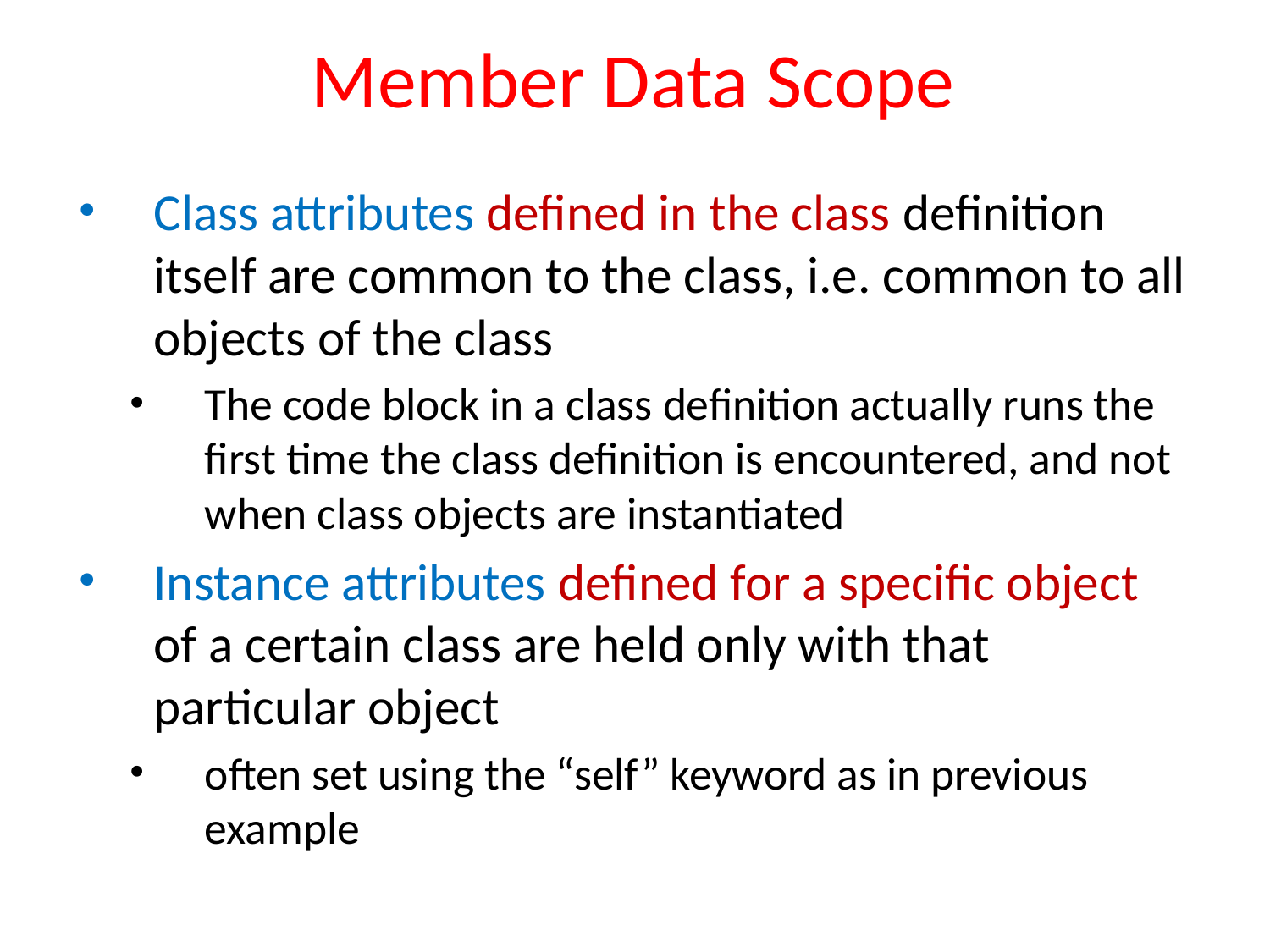

# Member Data Scope
Class attributes defined in the class definition itself are common to the class, i.e. common to all objects of the class
The code block in a class definition actually runs the first time the class definition is encountered, and not when class objects are instantiated
Instance attributes defined for a specific object of a certain class are held only with that particular object
often set using the “self” keyword as in previous example